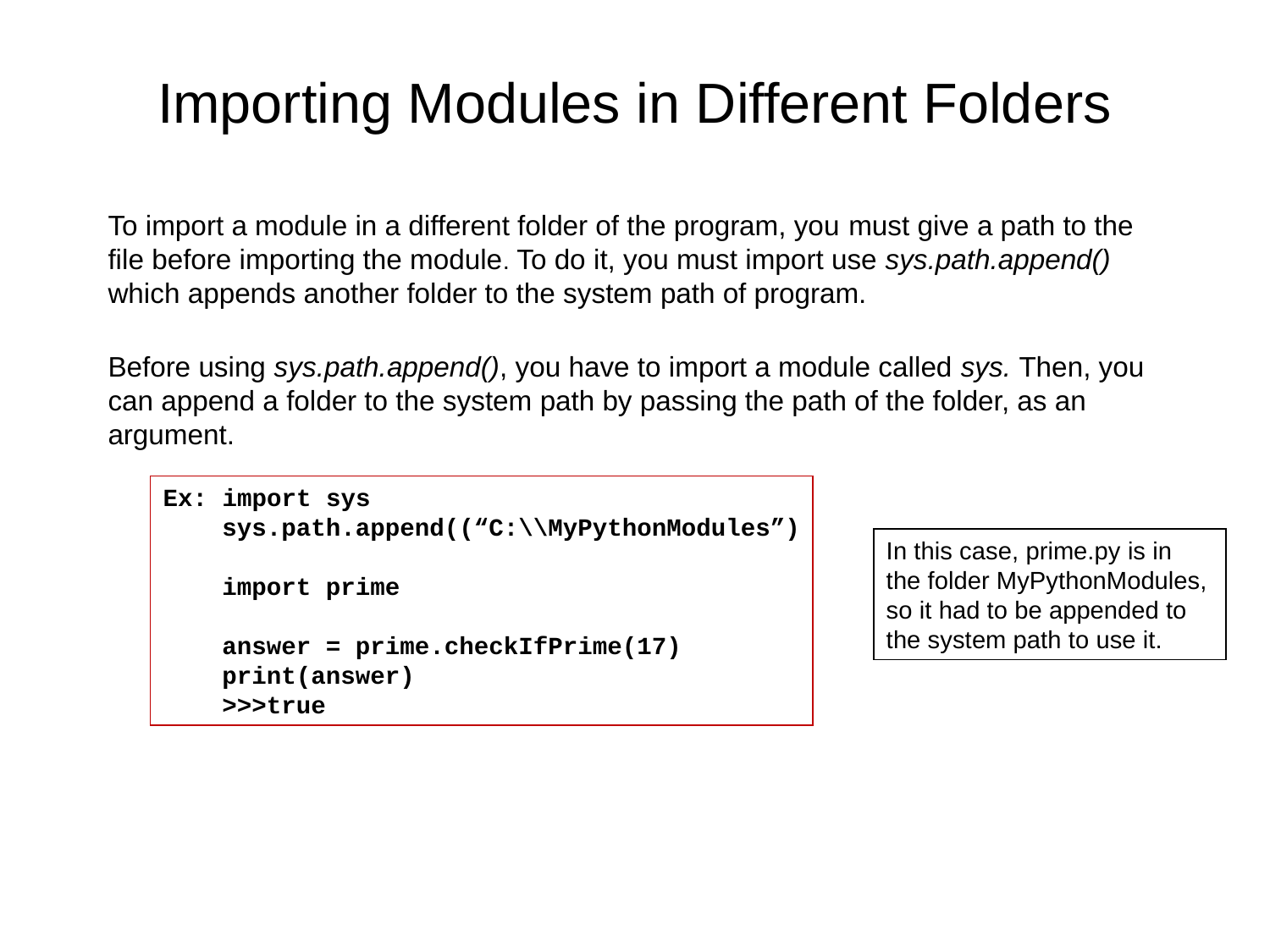

# Importing Modules in Different Folders
To import a module in a different folder of the program, you must give a path to the file before importing the module. To do it, you must import use sys.path.append() which appends another folder to the system path of program.

Before using sys.path.append(), you have to import a module called sys. Then, you can append a folder to the system path by passing the path of the folder, as an argument.

Ex: import sys
    sys.path.append((“C:\\MyPythonModules”)

    import prime

    answer = prime.checkIfPrime(17)
    print(answer)
    >>>true
In this case, prime.py is in the folder MyPythonModules, so it had to be appended to the system path to use it.